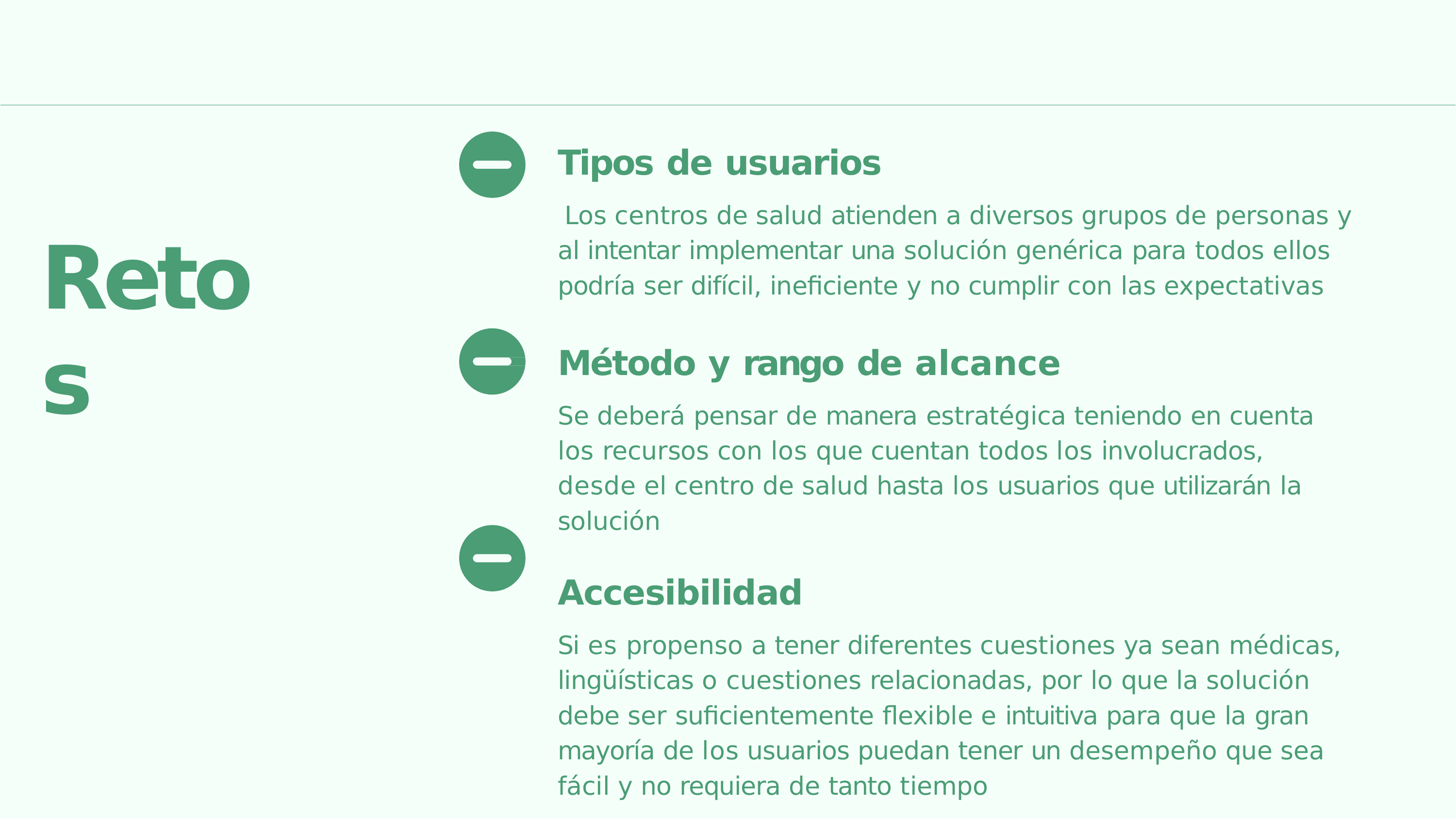

# Tipos de usuarios
Los centros de salud atienden a diversos grupos de personas y al intentar implementar una solución genérica para todos ellos podría ser difícil, ineficiente y no cumplir con las expectativas

Retos
Método y rango de alcance
Se deberá pensar de manera estratégica teniendo en cuenta los recursos con los que cuentan todos los involucrados, desde el centro de salud hasta los usuarios que utilizarán la solución

Accesibilidad
Si es propenso a tener diferentes cuestiones ya sean médicas, lingüísticas o cuestiones relacionadas, por lo que la solución debe ser suficientemente flexible e intuitiva para que la gran mayoría de los usuarios puedan tener un desempeño que sea fácil y no requiera de tanto tiempo